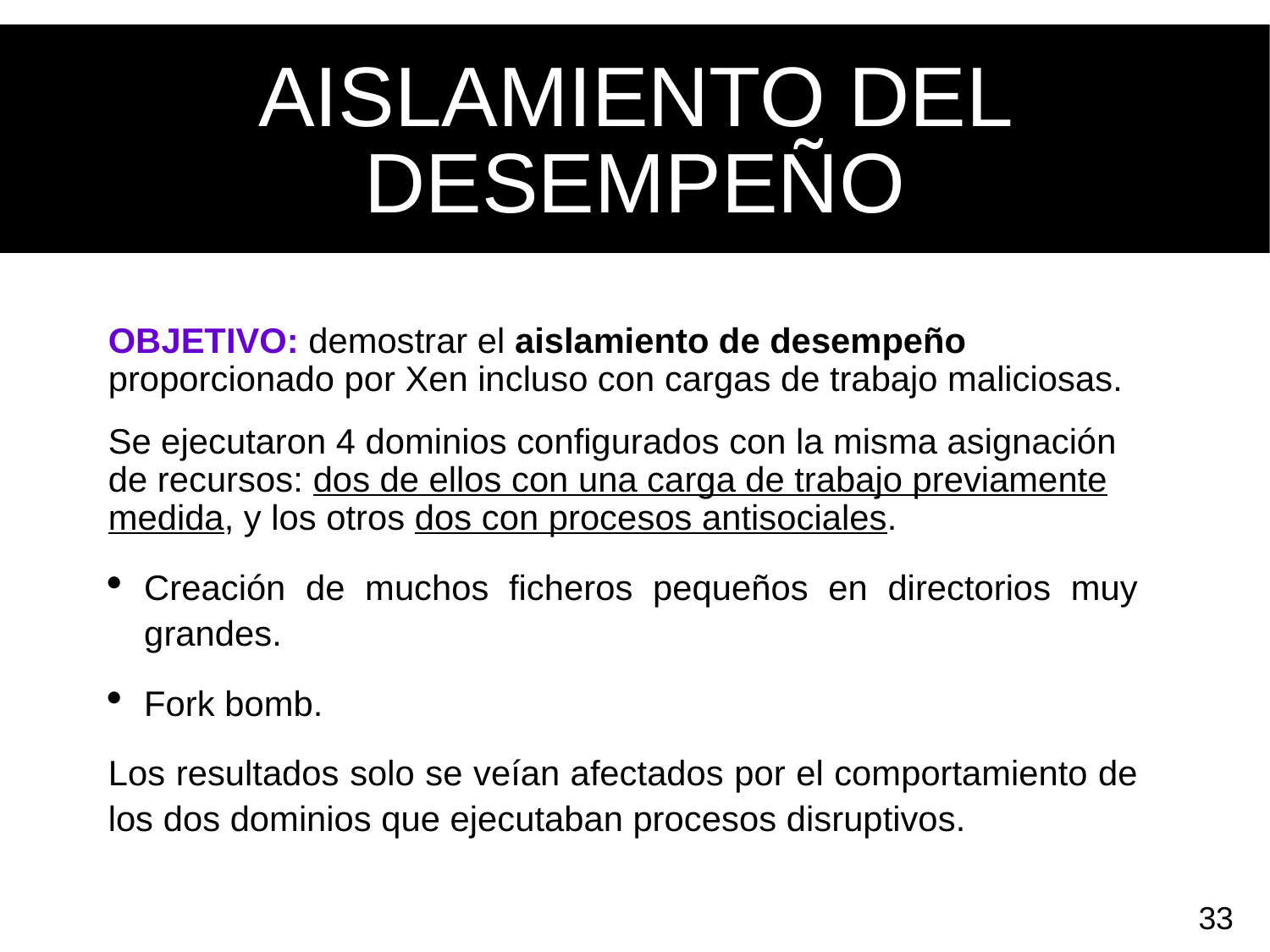

# Aislamiento del desempeño
OBJETIVO: demostrar el aislamiento de desempeño proporcionado por Xen incluso con cargas de trabajo maliciosas.
Se ejecutaron 4 dominios configurados con la misma asignación de recursos: dos de ellos con una carga de trabajo previamente medida, y los otros dos con procesos antisociales.
Creación de muchos ficheros pequeños en directorios muy grandes.
Fork bomb.
Los resultados solo se veían afectados por el comportamiento de los dos dominios que ejecutaban procesos disruptivos.
33